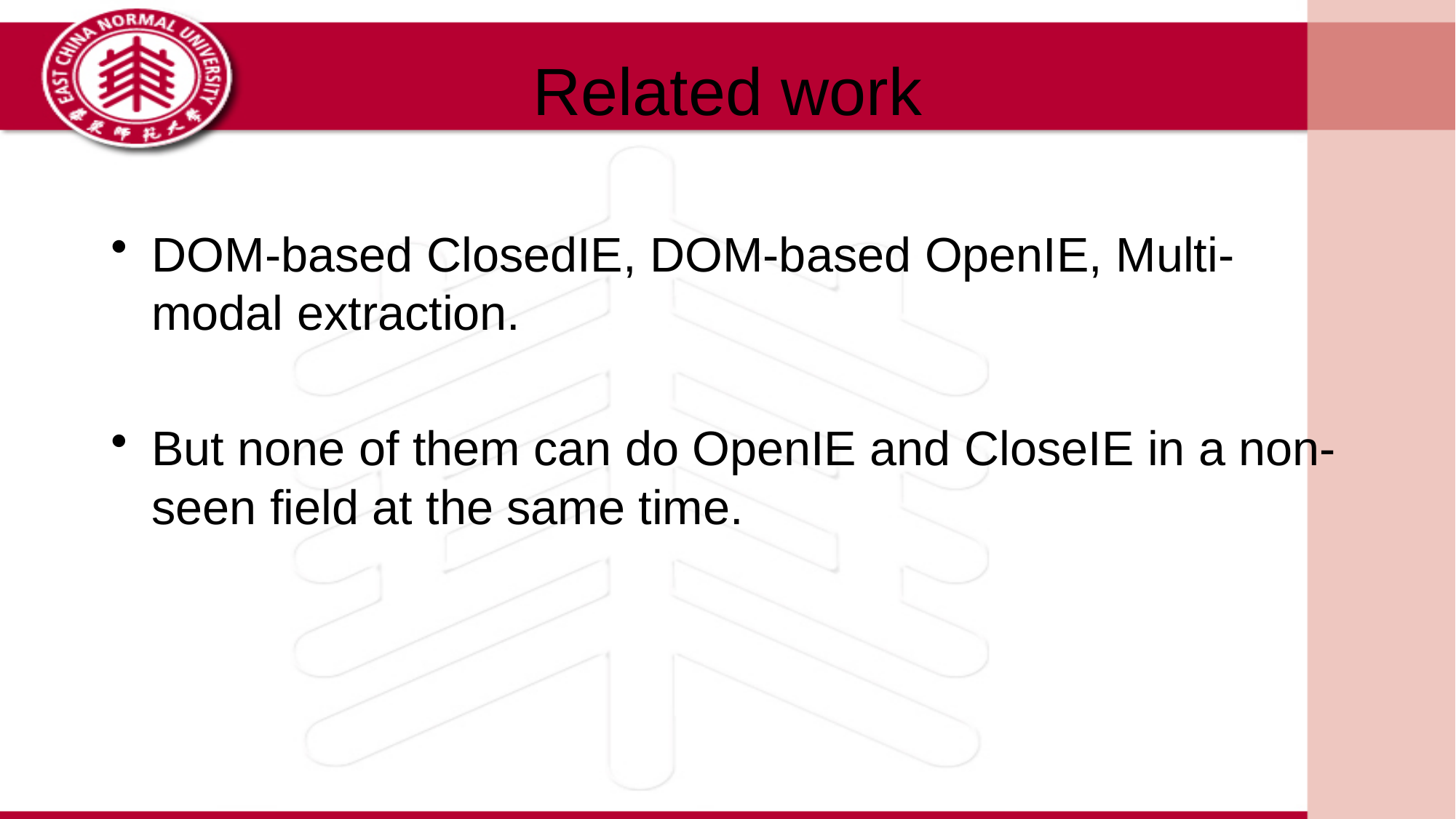

# Related work
DOM-based ClosedIE, DOM-based OpenIE, Multi-modal extraction.

But none of them can do OpenIE and CloseIE in a non-seen field at the same time.